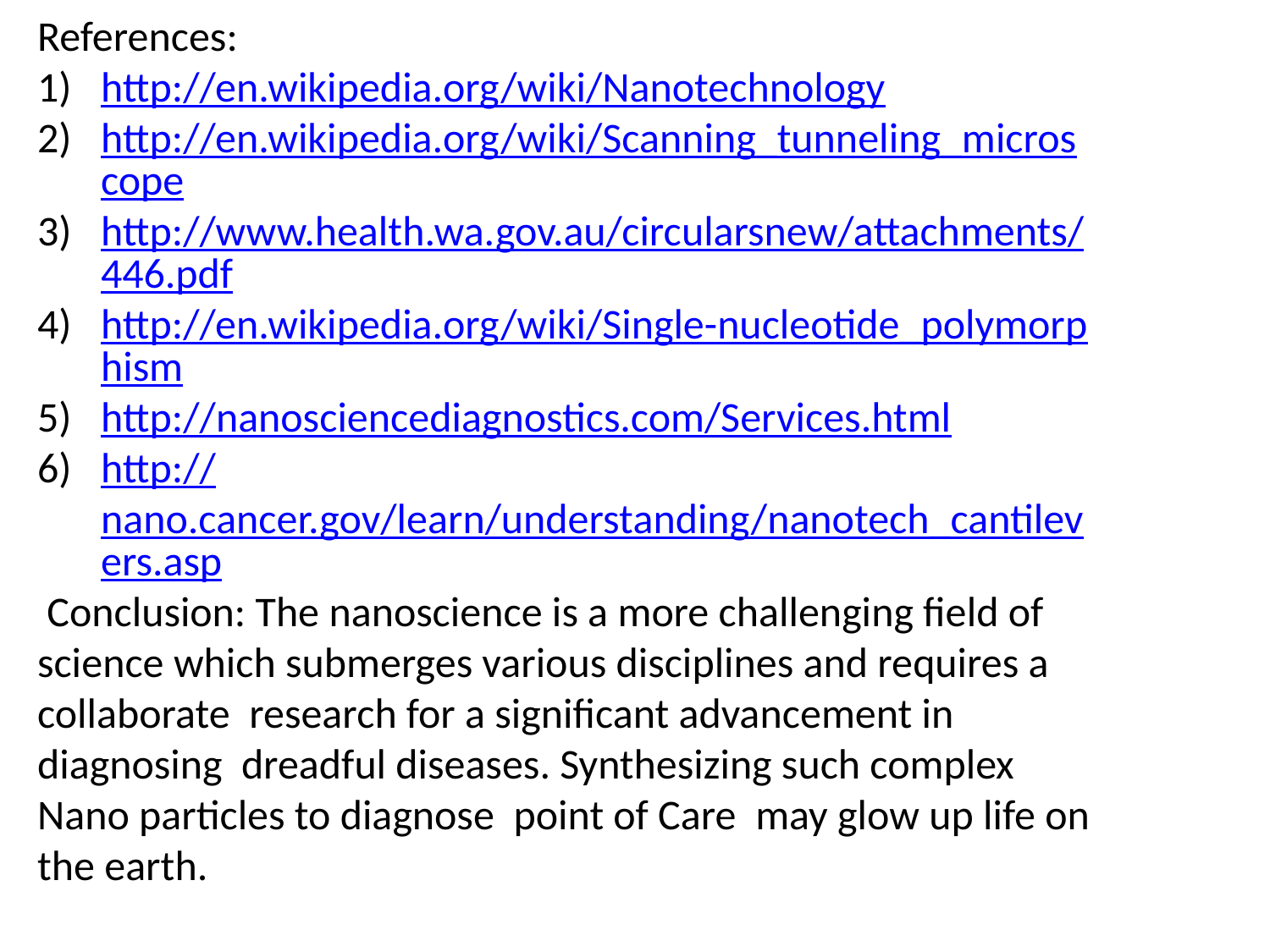

References:
http://en.wikipedia.org/wiki/Nanotechnology
http://en.wikipedia.org/wiki/Scanning_tunneling_microscope
http://www.health.wa.gov.au/circularsnew/attachments/446.pdf
http://en.wikipedia.org/wiki/Single-nucleotide_polymorphism
http://nanosciencediagnostics.com/Services.html
http://nano.cancer.gov/learn/understanding/nanotech_cantilevers.asp
 Conclusion: The nanoscience is a more challenging field of science which submerges various disciplines and requires a collaborate  research for a significant advancement in diagnosing  dreadful diseases. Synthesizing such complex Nano particles to diagnose  point of Care  may glow up life on the earth.